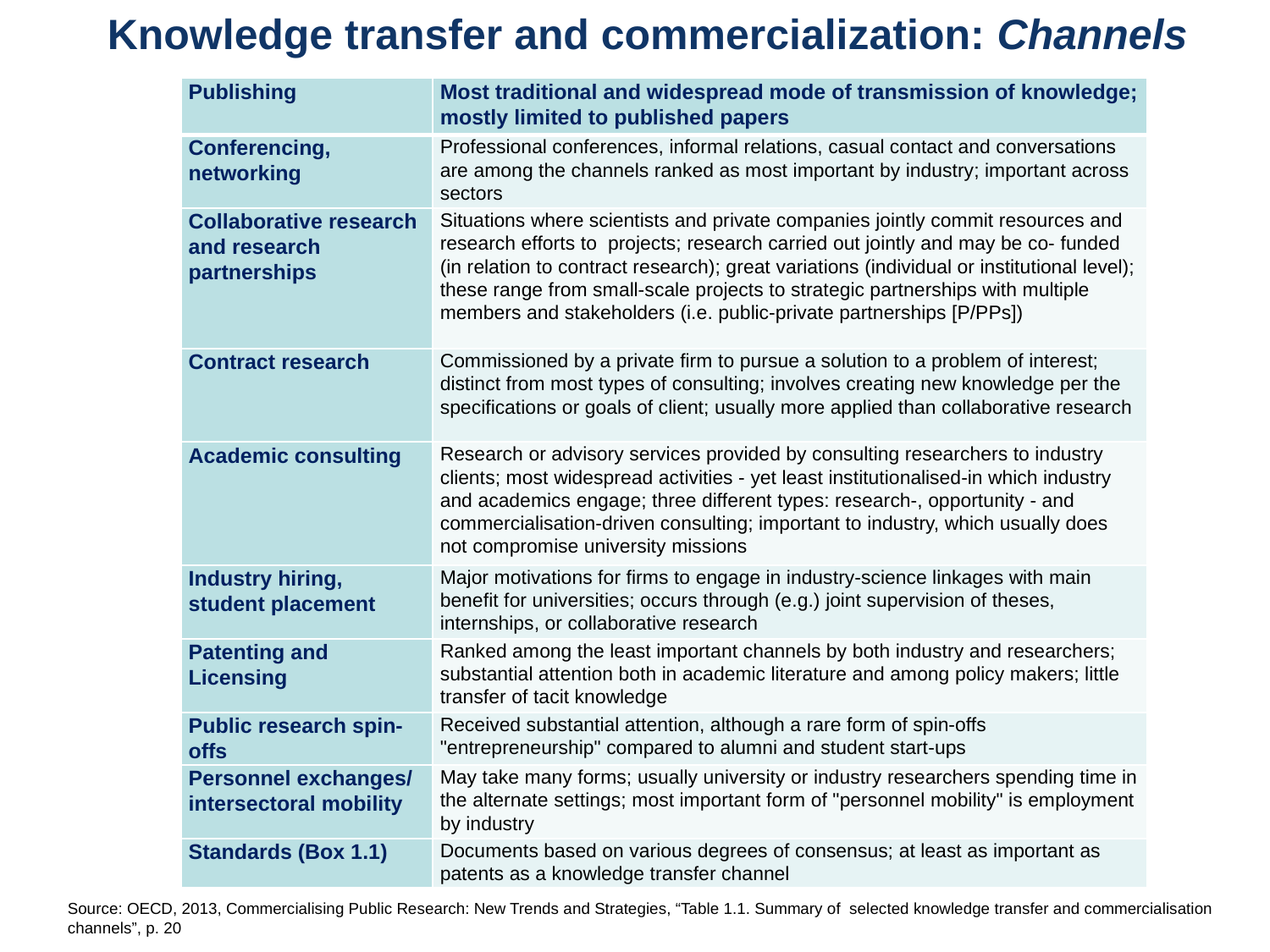

Knowledge transfer and commercialization: Channels
| Publishing | Most traditional and widespread mode of transmission of knowledge; mostly limited to published papers |
| --- | --- |
| Conferencing, networking | Professional conferences, informal relations, casual contact and conversations are among the channels ranked as most important by industry; important across sectors |
| Collaborative research and research partnerships | Situations where scientists and private companies jointly commit resources and research efforts to projects; research carried out jointly and may be co- funded (in relation to contract research); great variations (individual or institutional level); these range from small-scale projects to strategic partnerships with multiple members and stakeholders (i.e. public-private partnerships [P/PPs]) |
| Contract research | Commissioned by a private firm to pursue a solution to a problem of interest; distinct from most types of consulting; involves creating new knowledge per the specifications or goals of client; usually more applied than collaborative research |
| Academic consulting | Research or advisory services provided by consulting researchers to industry clients; most widespread activities - yet least institutionalised-in which industry and academics engage; three different types: research-, opportunity - and commercialisation-driven consulting; important to industry, which usually does not compromise university missions |
| Industry hiring, student placement | Major motivations for firms to engage in industry-science linkages with main benefit for universities; occurs through (e.g.) joint supervision of theses, internships, or collaborative research |
| Patenting and Licensing | Ranked among the least important channels by both industry and researchers; substantial attention both in academic literature and among policy makers; little transfer of tacit knowledge |
| Public research spin-offs | Received substantial attention, although a rare form of spin-offs "entrepreneurship" compared to alumni and student start-ups |
| Personnel exchanges/ intersectoral mobility | May take many forms; usually university or industry researchers spending time in the alternate settings; most important form of "personnel mobility" is employment by industry |
| Standards (Box 1.1) | Documents based on various degrees of consensus; at least as important as patents as a knowledge transfer channel |
Source: OECD, 2013, Commercialising Public Research: New Trends and Strategies, “Table 1.1. Summary of  selected knowledge transfer and commercialisation channels”, p. 20